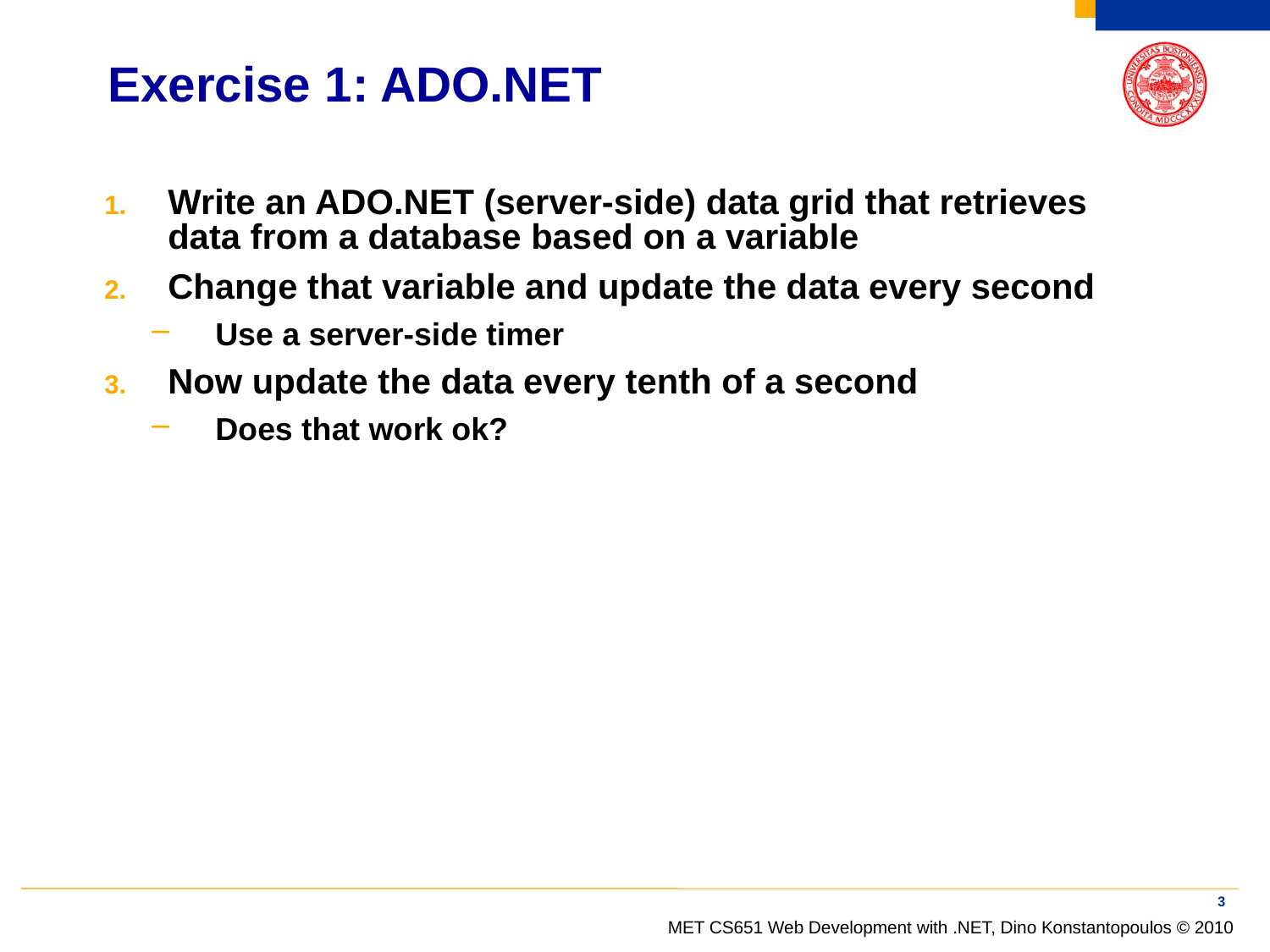

# Exercise 1: ADO.NET
Write an ADO.NET (server-side) data grid that retrieves data from a database based on a variable
Change that variable and update the data every second
Use a server-side timer
Now update the data every tenth of a second
Does that work ok?
3